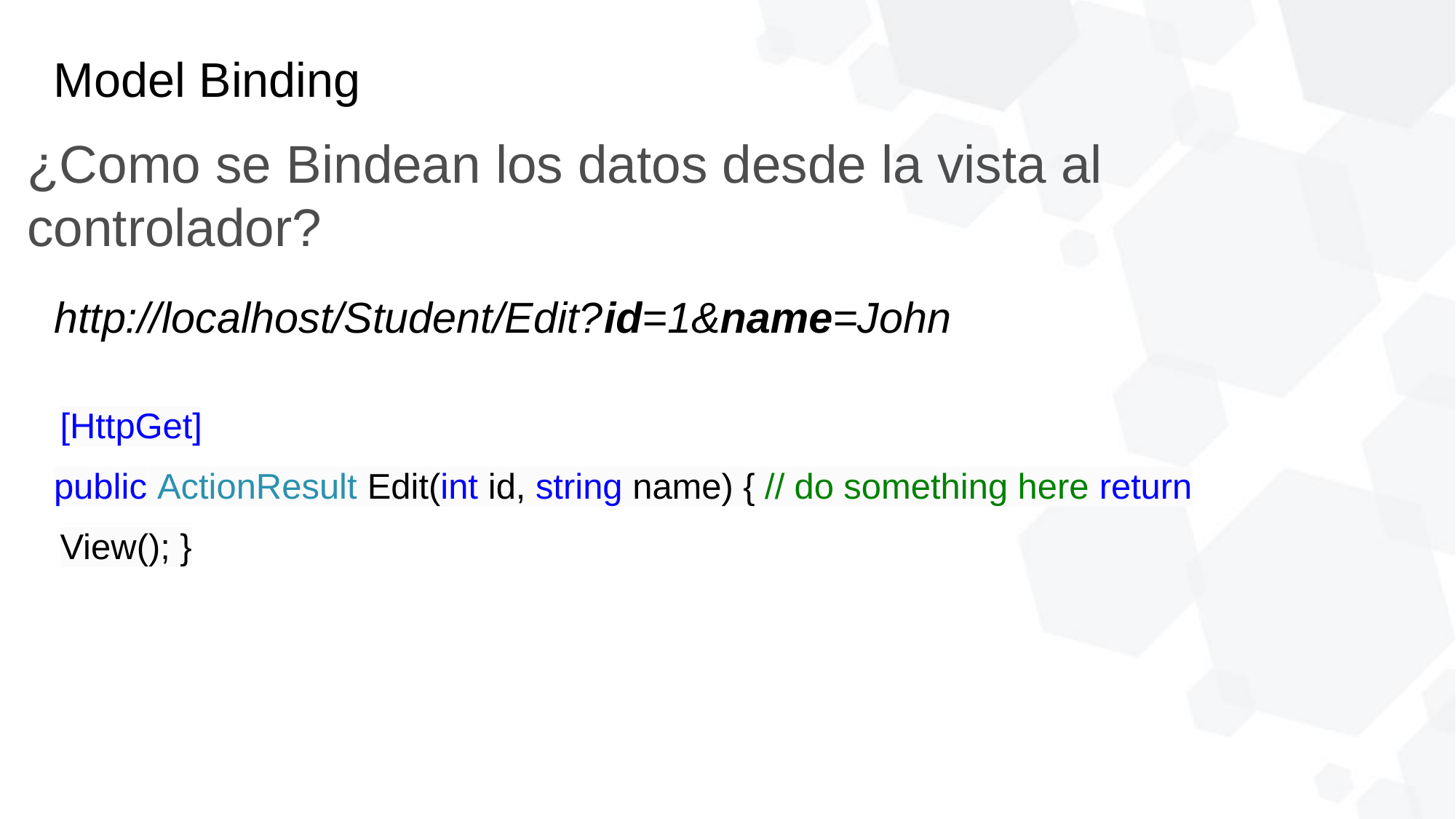

Model Binding
¿Como se Bindean los datos desde la vista al controlador?

http://localhost/Student/Edit?id=1&name=John

[HttpGet]
public ActionResult Edit(int id, string name) { // do something here return View(); }